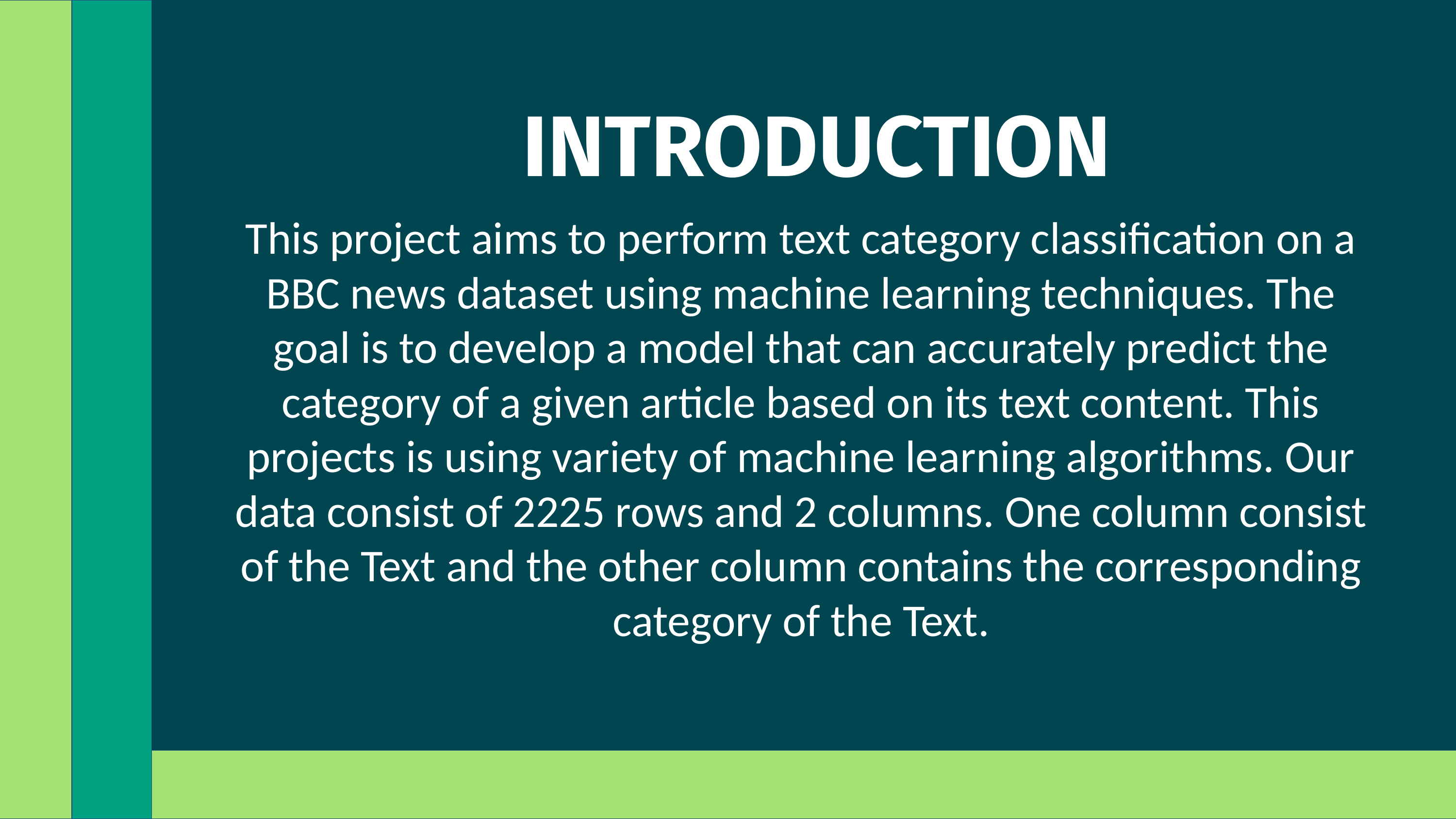

# INTRODUCTION
This project aims to perform text category classification on a BBC news dataset using machine learning techniques. The goal is to develop a model that can accurately predict the category of a given article based on its text content. This projects is using variety of machine learning algorithms. Our data consist of 2225 rows and 2 columns. One column consist of the Text and the other column contains the corresponding category of the Text.